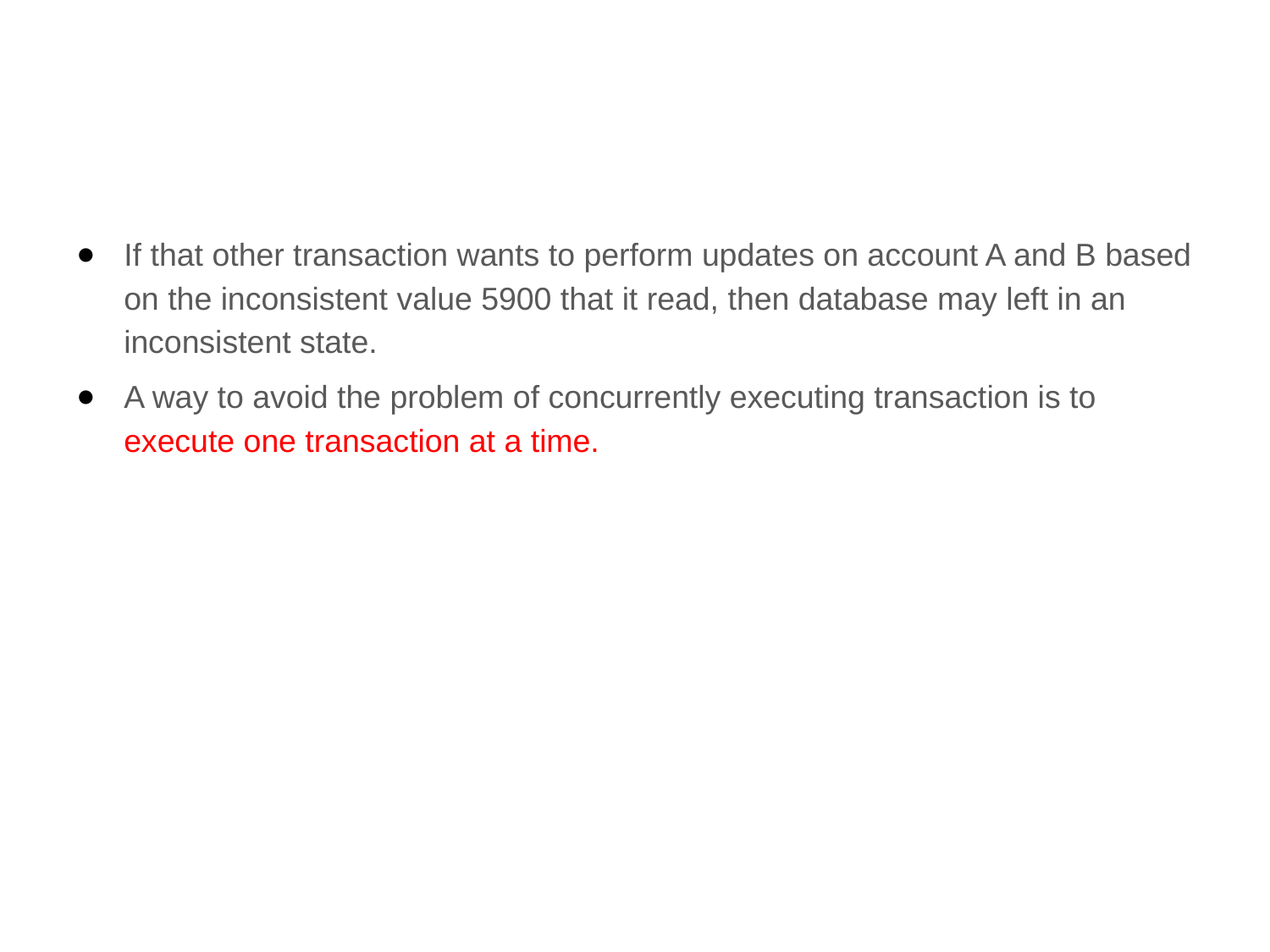

#
If that other transaction wants to perform updates on account A and B based on the inconsistent value 5900 that it read, then database may left in an inconsistent state.
A way to avoid the problem of concurrently executing transaction is to execute one transaction at a time.